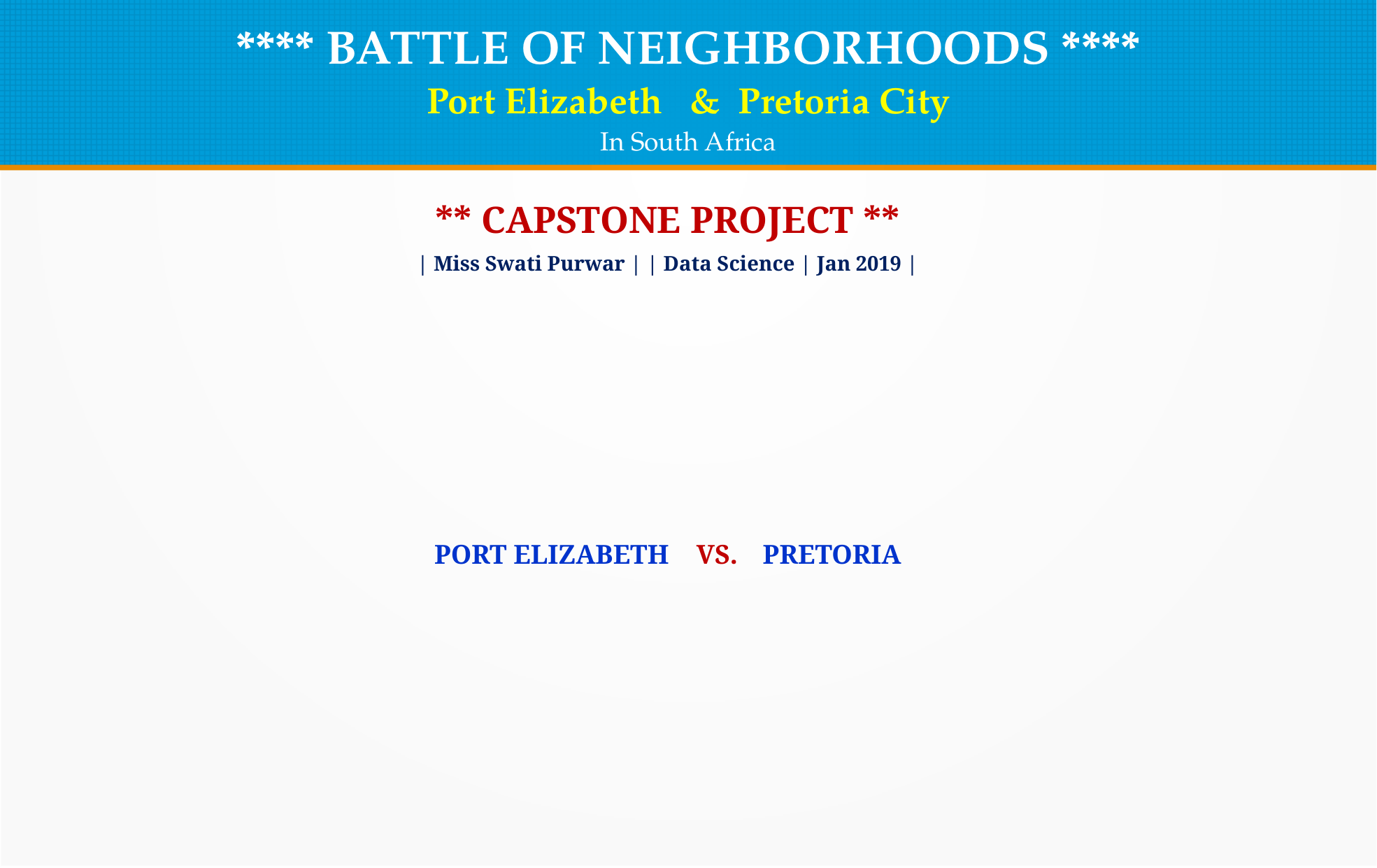

**** BATTLE OF NEIGHBORHOODS ****
Port Elizabeth   &  Pretoria City
In South Africa
** Capstone Project **
| Miss Swati Purwar | | Data Science | Jan 2019 |
PORT ELIZABETH    Vs. 	  Pretoria